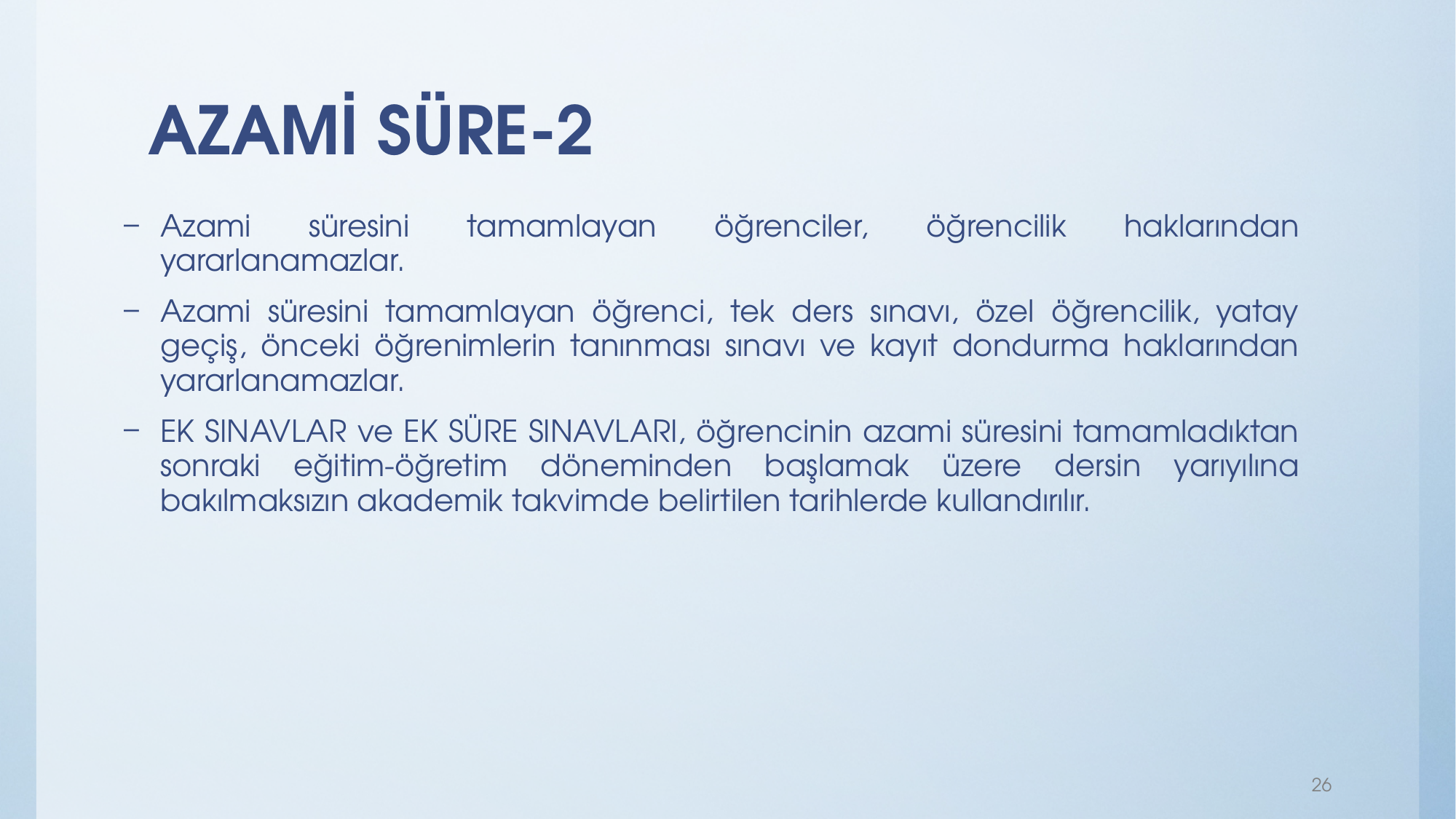

# AZAMİ SÜRE-2
Azami süresini tamamlayan öğrenciler, öğrencilik haklarından yararlanamazlar.
Azami süresini tamamlayan öğrenci, tek ders sınavı, özel öğrencilik, yatay geçiş, önceki öğrenimlerin tanınması sınavı ve kayıt dondurma haklarından yararlanamazlar.
EK SINAVLAR ve EK SÜRE SINAVLARI, öğrencinin azami süresini tamamladıktan sonraki eğitim-öğretim döneminden başlamak üzere dersin yarıyılına bakılmaksızın akademik takvimde belirtilen tarihlerde kullandırılır.

26